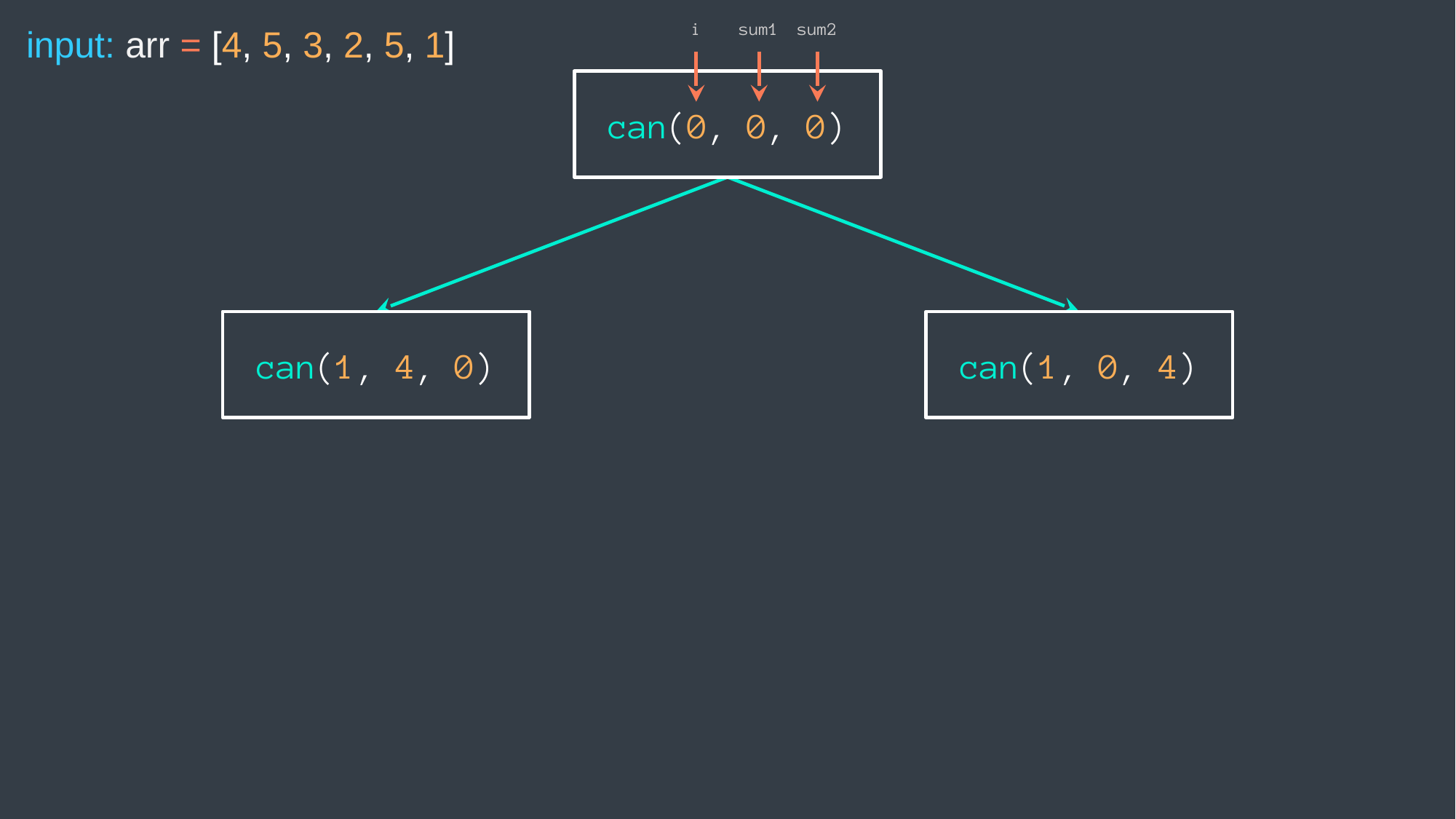

i
sum1
sum2
input: arr = [4, 5, 3, 2, 5, 1]
can(0, 0, 0)
can(1, 4, 0)
can(1, 0, 4)